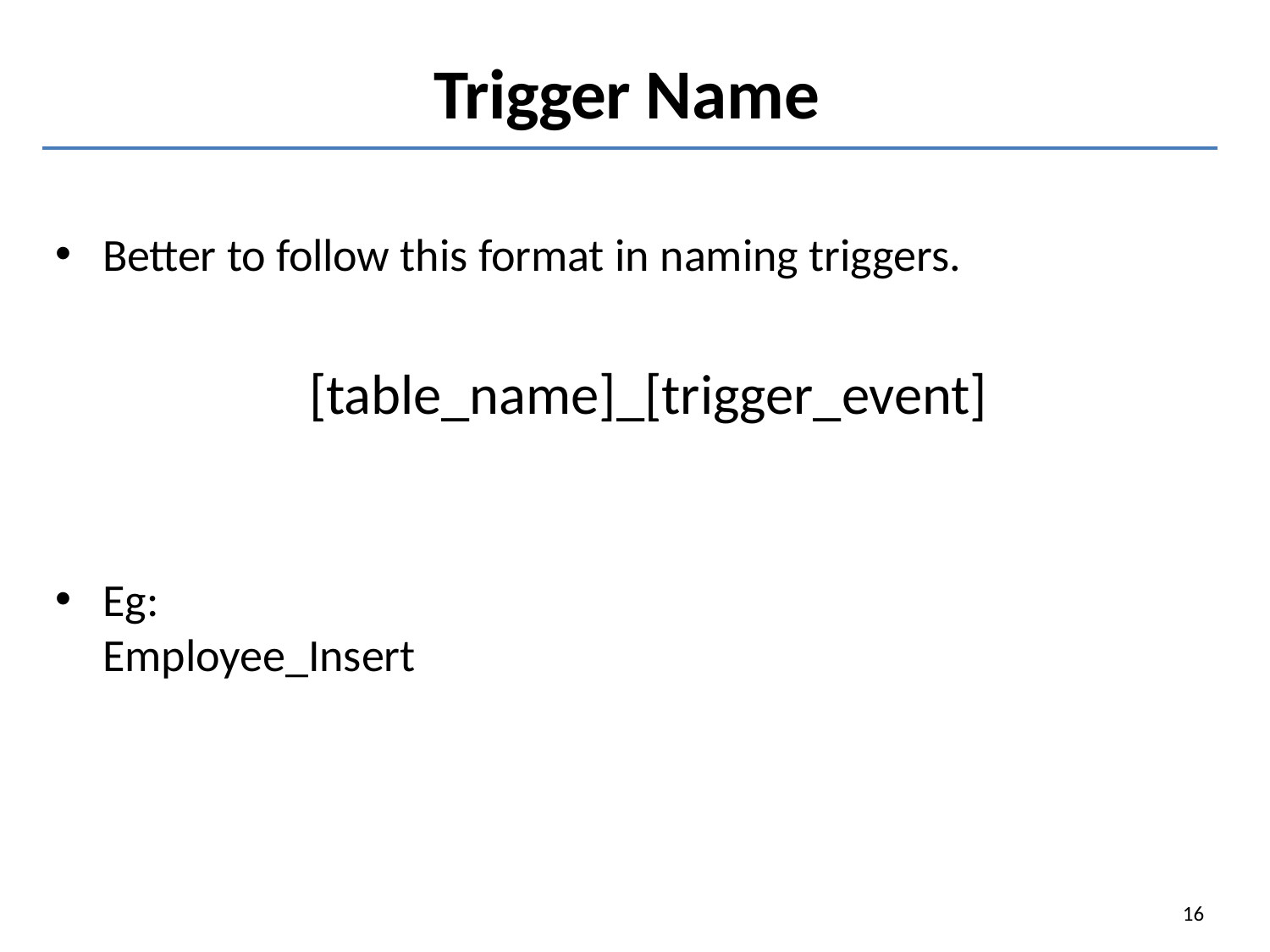

# Trigger Name
Better to follow this format in naming triggers.

[table_name]_[trigger_event]
Eg:	Employee_Insert
16